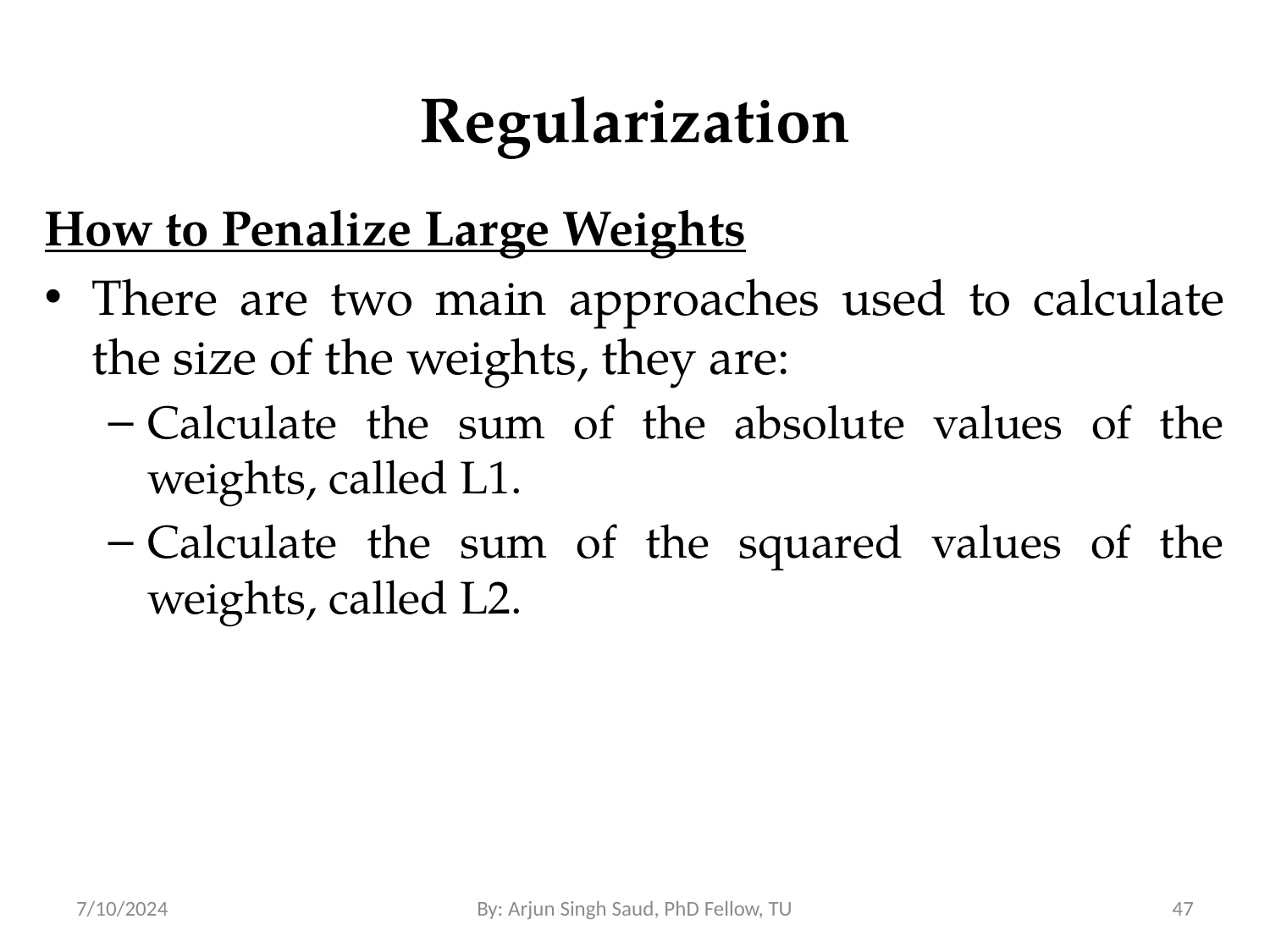

# Regularization
How to Penalize Large Weights
There are two main approaches used to calculate the size of the weights, they are:
Calculate the sum of the absolute values of the weights, called L1.
Calculate the sum of the squared values of the weights, called L2.

7/10/2024
By: Arjun Singh Saud, PhD Fellow, TU
47